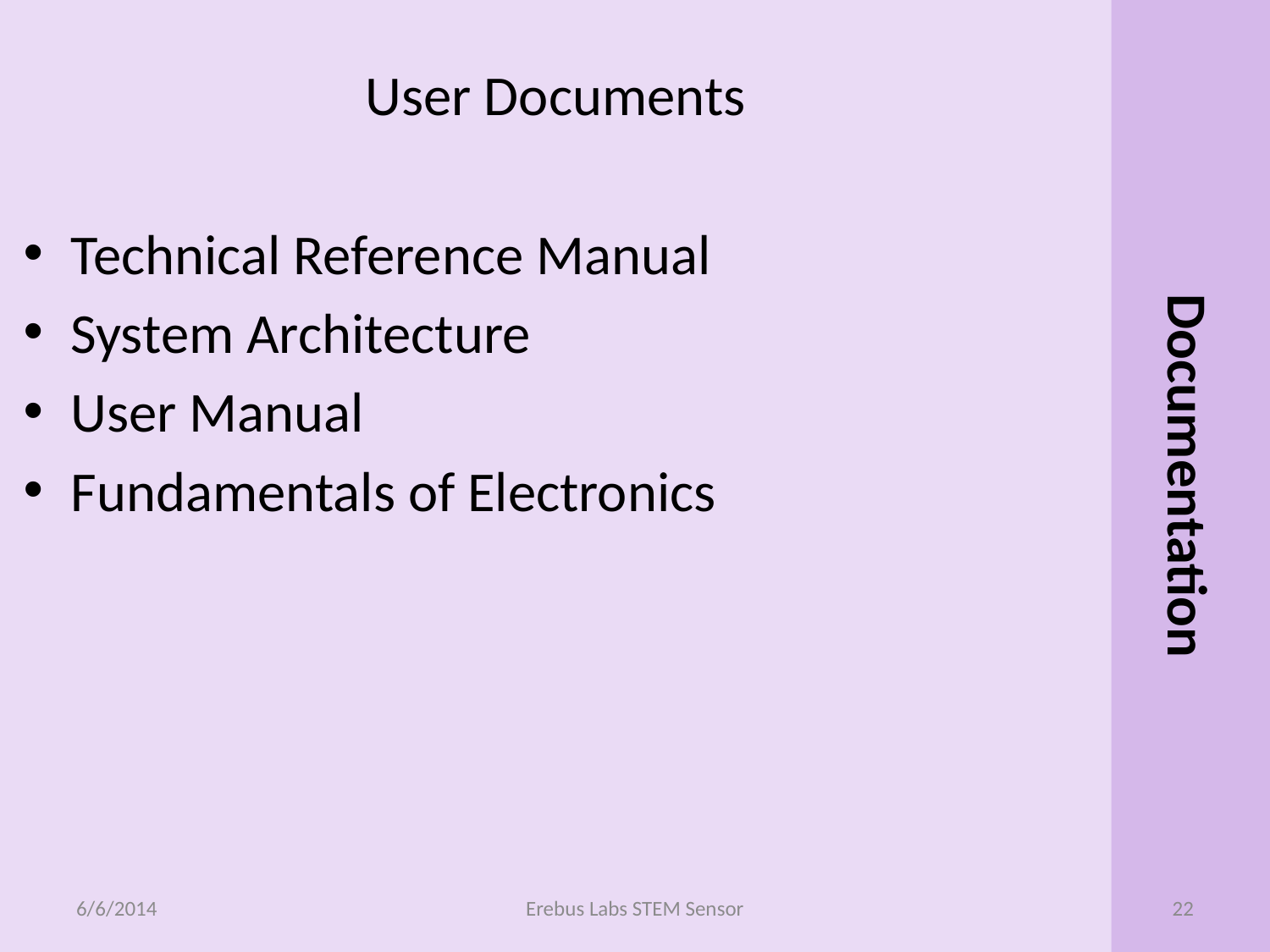

User Documents
Documentation
Technical Reference Manual
System Architecture
User Manual
Fundamentals of Electronics
6/6/2014
Erebus Labs STEM Sensor
22